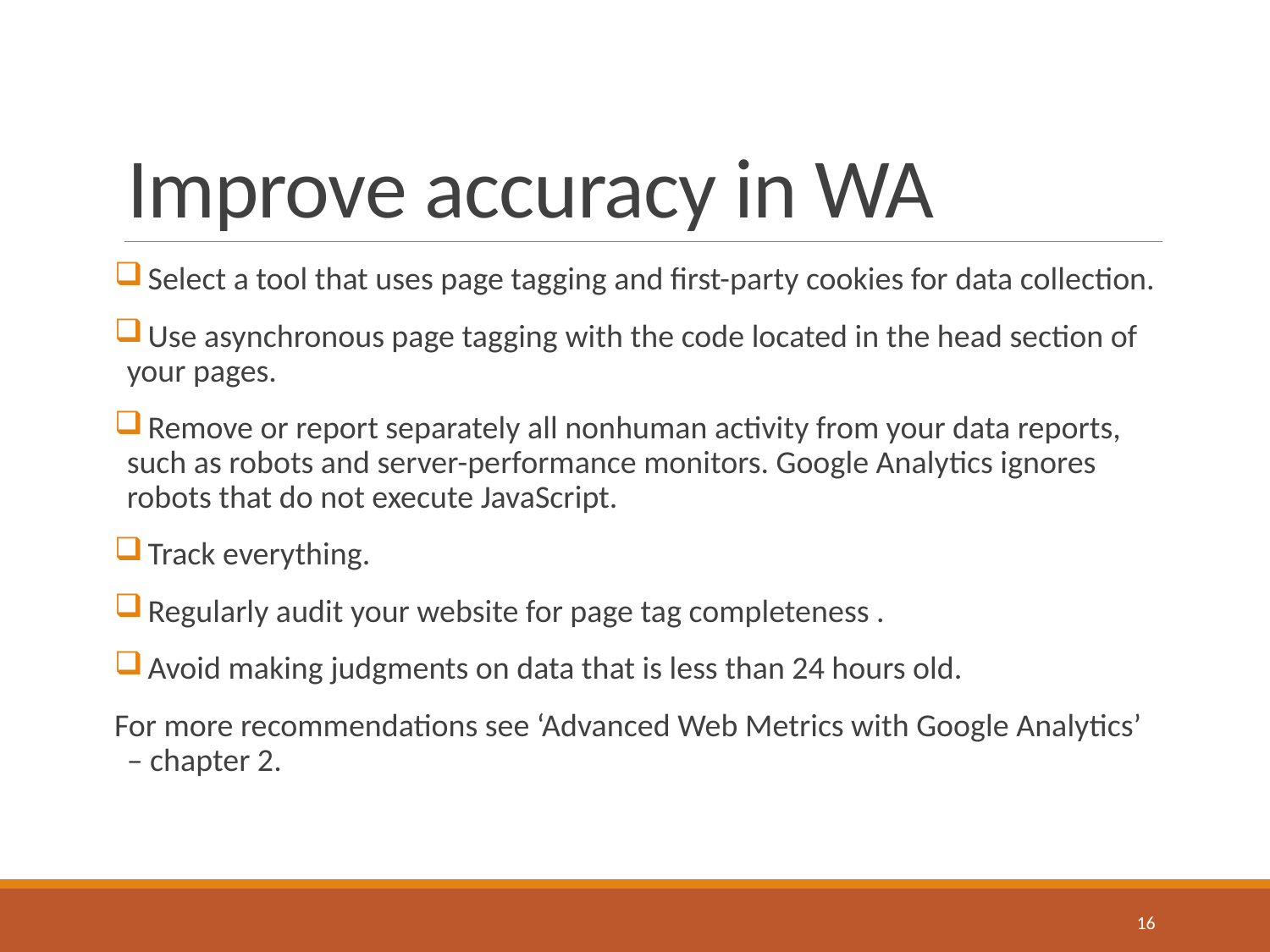

# Improve accuracy in WA
 Select a tool that uses page tagging and first-party cookies for data collection.
 Use asynchronous page tagging with the code located in the head section of your pages.
 Remove or report separately all nonhuman activity from your data reports, such as robots and server-performance monitors. Google Analytics ignores robots that do not execute JavaScript.
 Track everything.
 Regularly audit your website for page tag completeness .
 Avoid making judgments on data that is less than 24 hours old.
For more recommendations see ‘Advanced Web Metrics with Google Analytics’ – chapter 2.
16